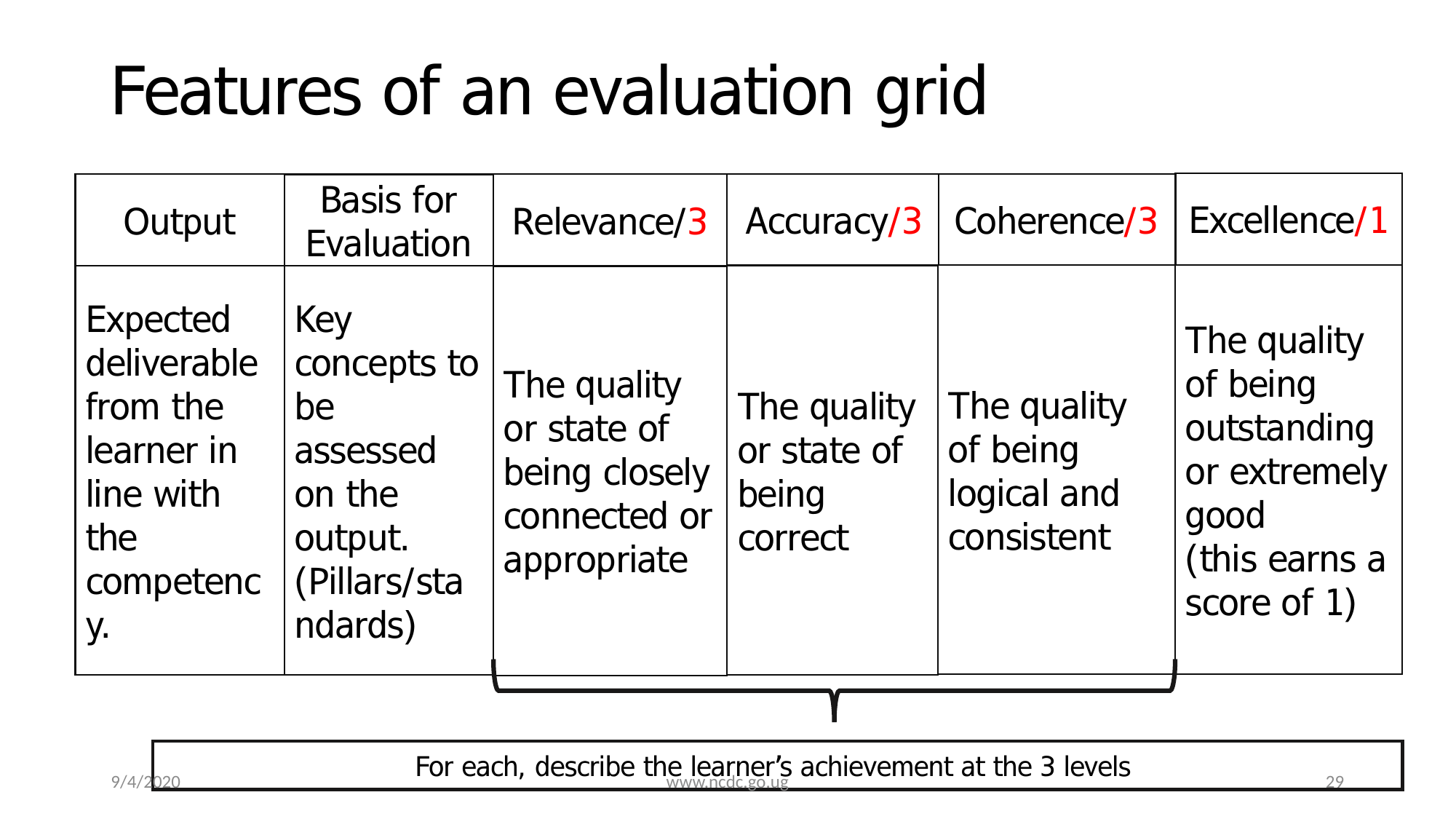

# Features of an evaluation grid
Excellence/1
Relevance/3
Accuracy/3
Coherence/3
Output
Basis for Evaluation
The quality of being outstanding or extremely good
(this earns a score of 1)
The quality of being logical and consistent
Expected deliverable from the learner in line with the competency.
The quality or state of being correct
Key concepts to be assessed on the output. (Pillars/standards)
The quality or state of being closely connected or appropriate

For each, describe the learner’s achievement at the 3 levels
9/4/2020
www.ncdc.go.ug
29